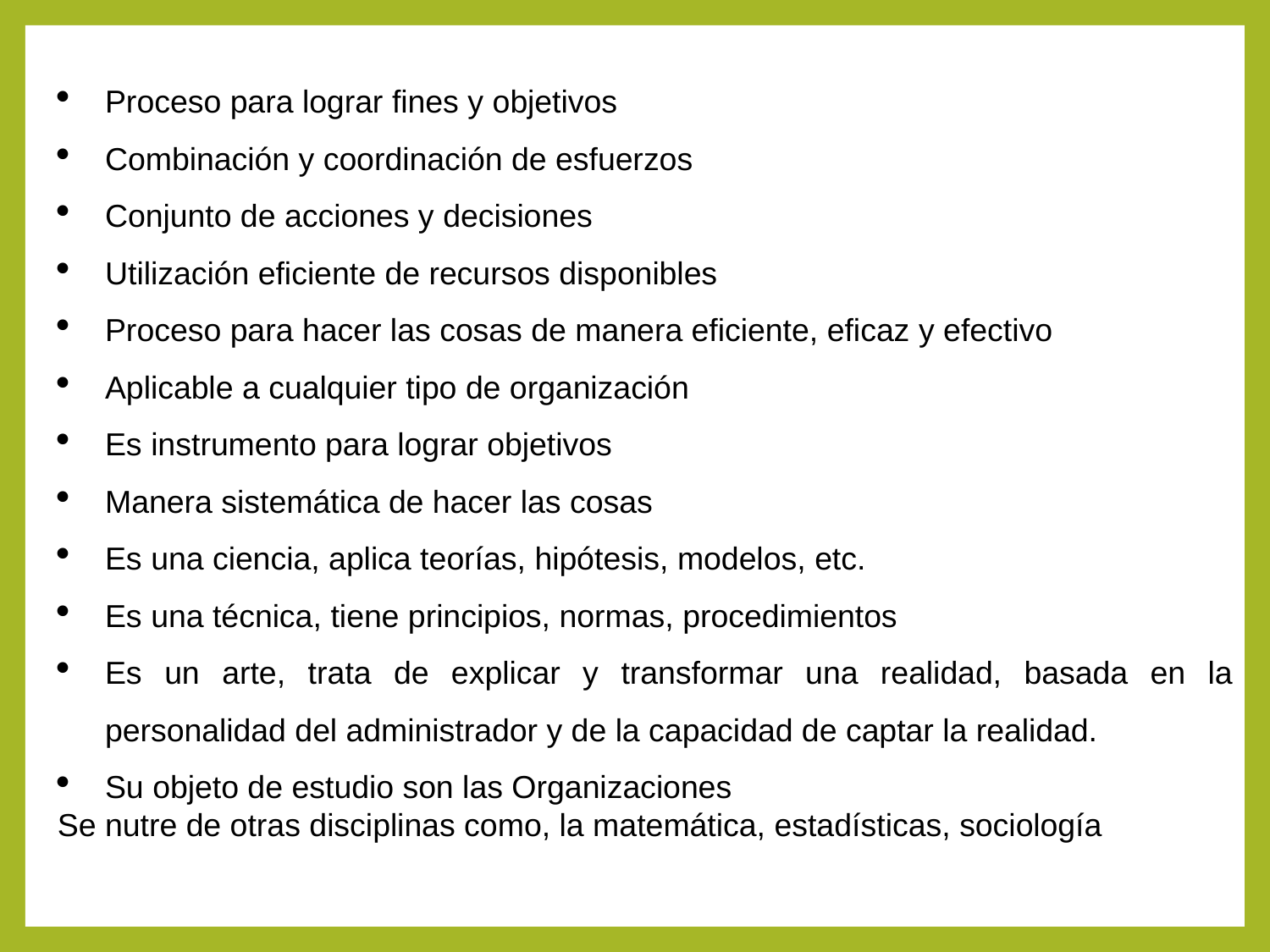

Proceso para lograr fines y objetivos
Combinación y coordinación de esfuerzos
Conjunto de acciones y decisiones
Utilización eficiente de recursos disponibles
Proceso para hacer las cosas de manera eficiente, eficaz y efectivo
Aplicable a cualquier tipo de organización
Es instrumento para lograr objetivos
Manera sistemática de hacer las cosas
Es una ciencia, aplica teorías, hipótesis, modelos, etc.
Es una técnica, tiene principios, normas, procedimientos
Es un arte, trata de explicar y transformar una realidad, basada en la personalidad del administrador y de la capacidad de captar la realidad.
Su objeto de estudio son las Organizaciones
Se nutre de otras disciplinas como, la matemática, estadísticas, sociología